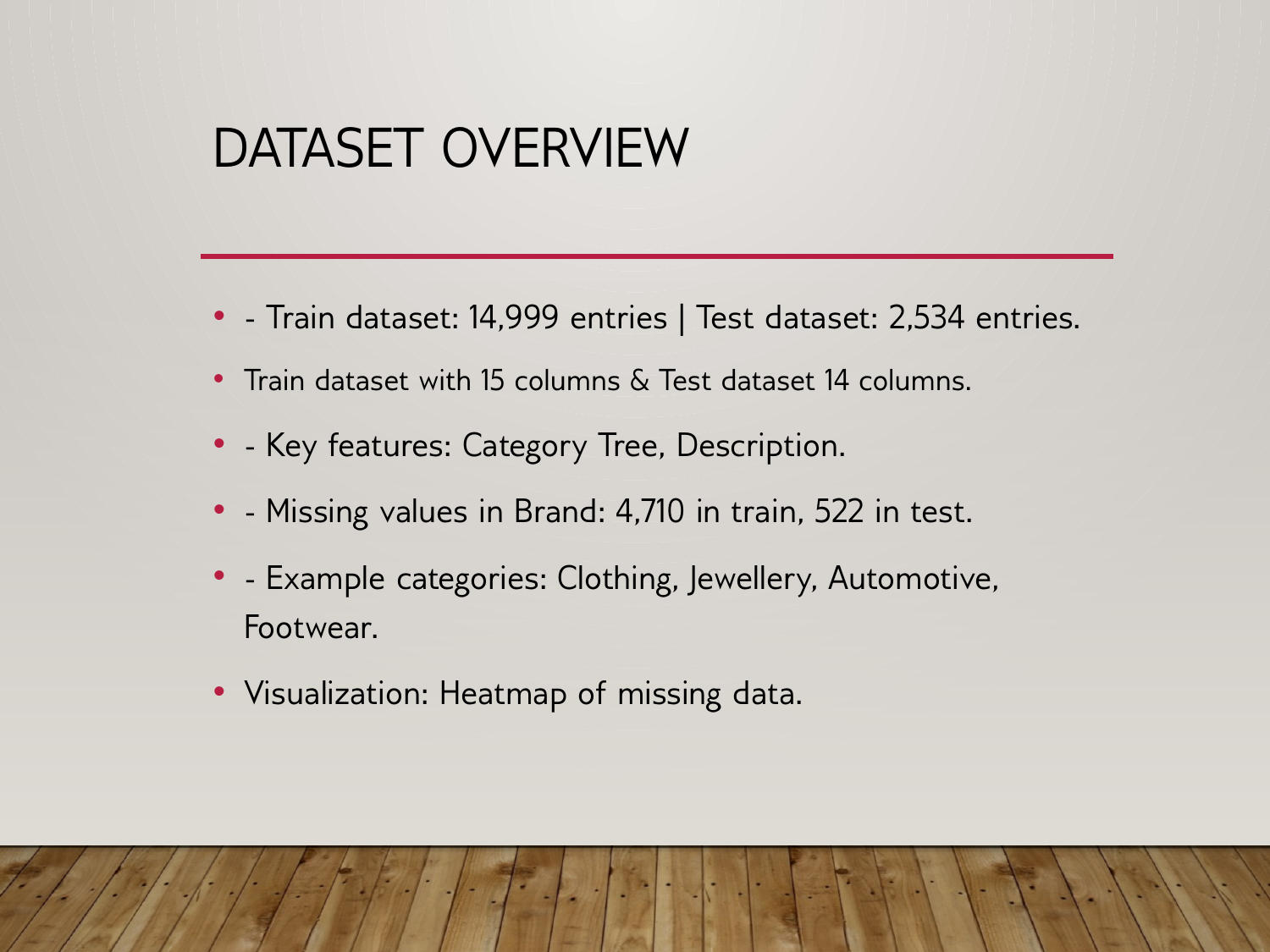

# Dataset Overview
- Train dataset: 14,999 entries | Test dataset: 2,534 entries.
Train dataset with 15 columns & Test dataset 14 columns.
- Key features: Category Tree, Description.
- Missing values in Brand: 4,710 in train, 522 in test.
- Example categories: Clothing, Jewellery, Automotive, Footwear.
Visualization: Heatmap of missing data.